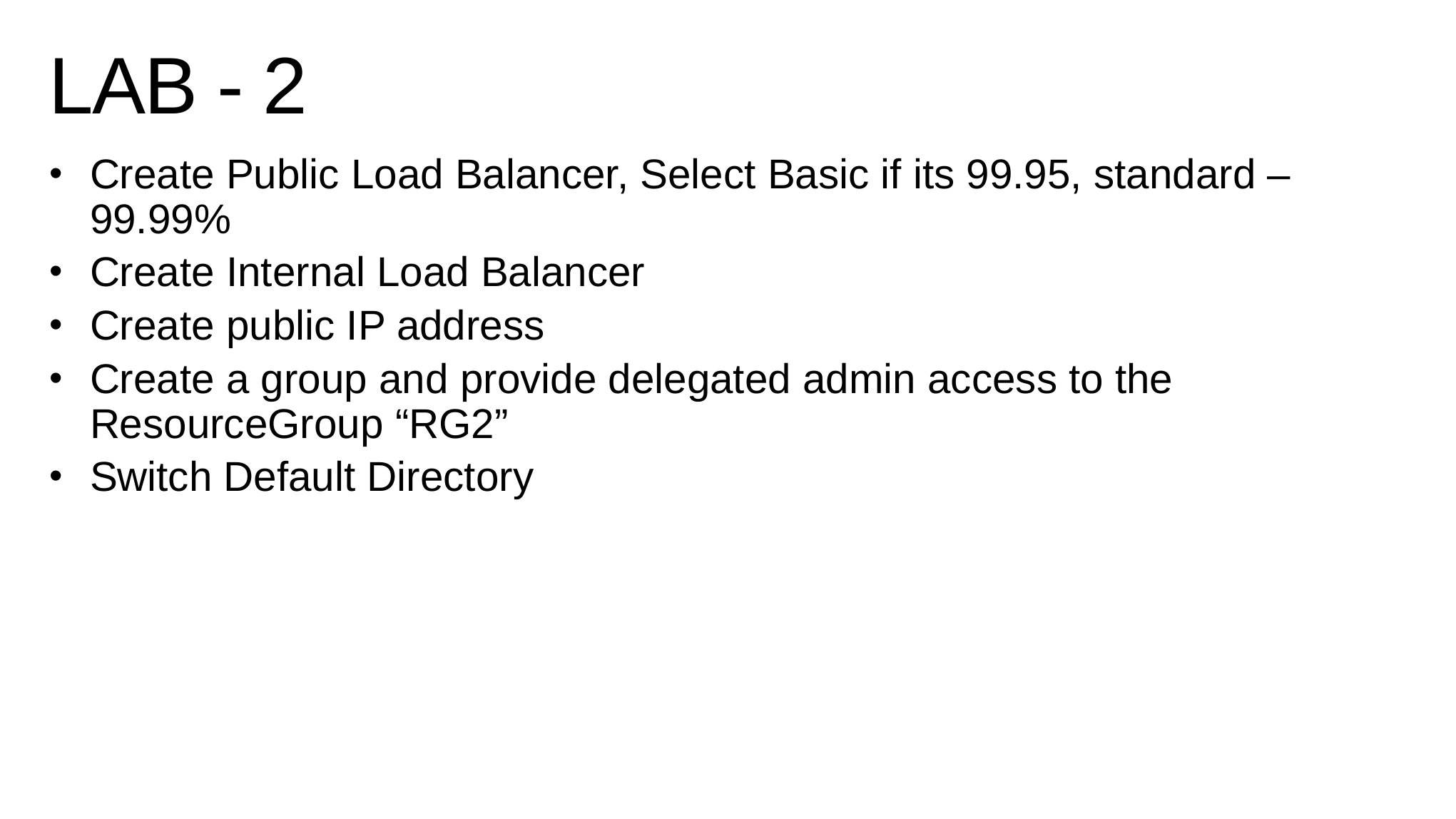

# LAB - 2
Create Public Load Balancer, Select Basic if its 99.95, standard – 99.99%
Create Internal Load Balancer
Create public IP address
Create a group and provide delegated admin access to the ResourceGroup “RG2”
Switch Default Directory